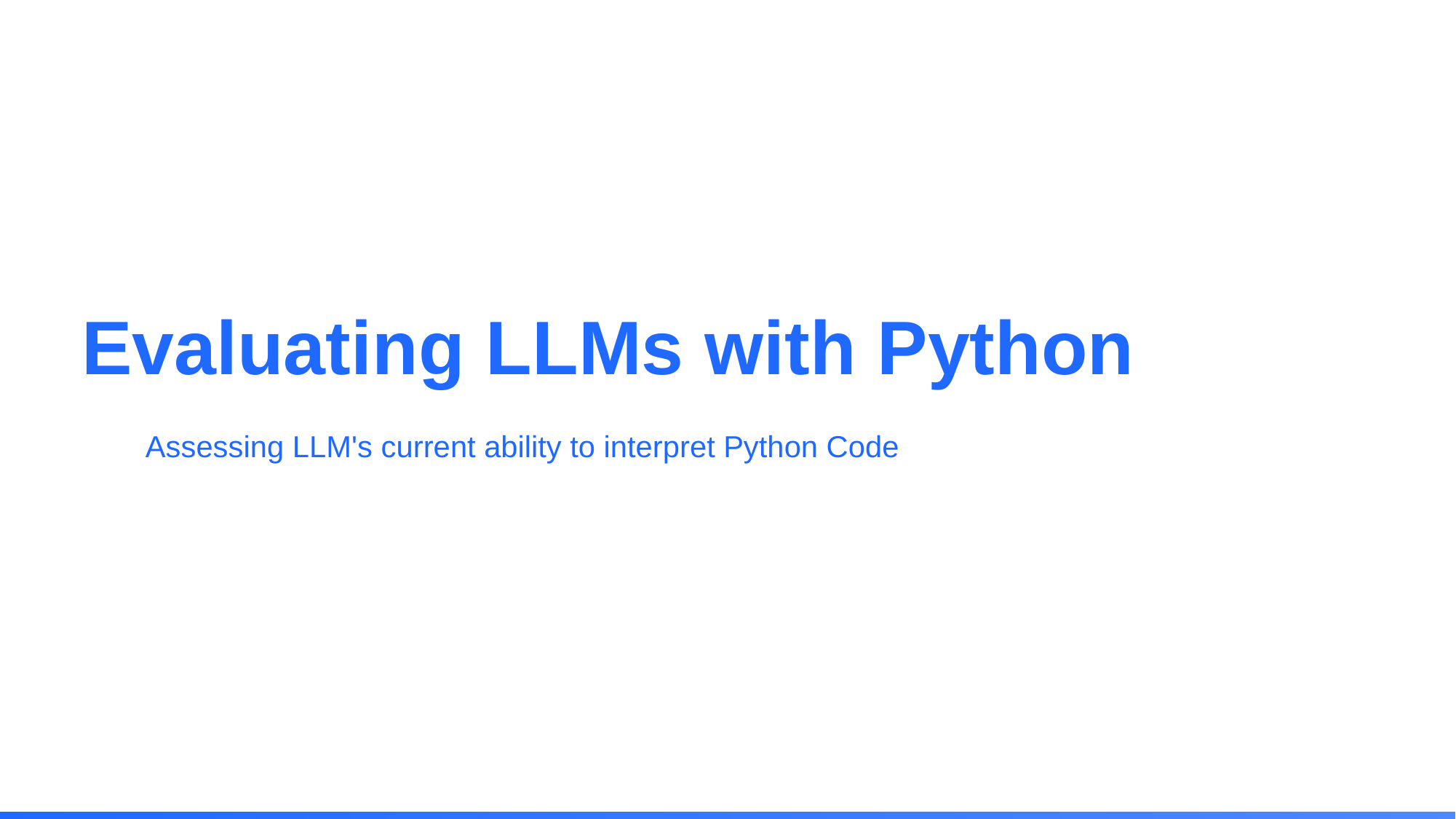

# Evaluating LLMs with Python
Assessing LLM's current ability to interpret Python Code